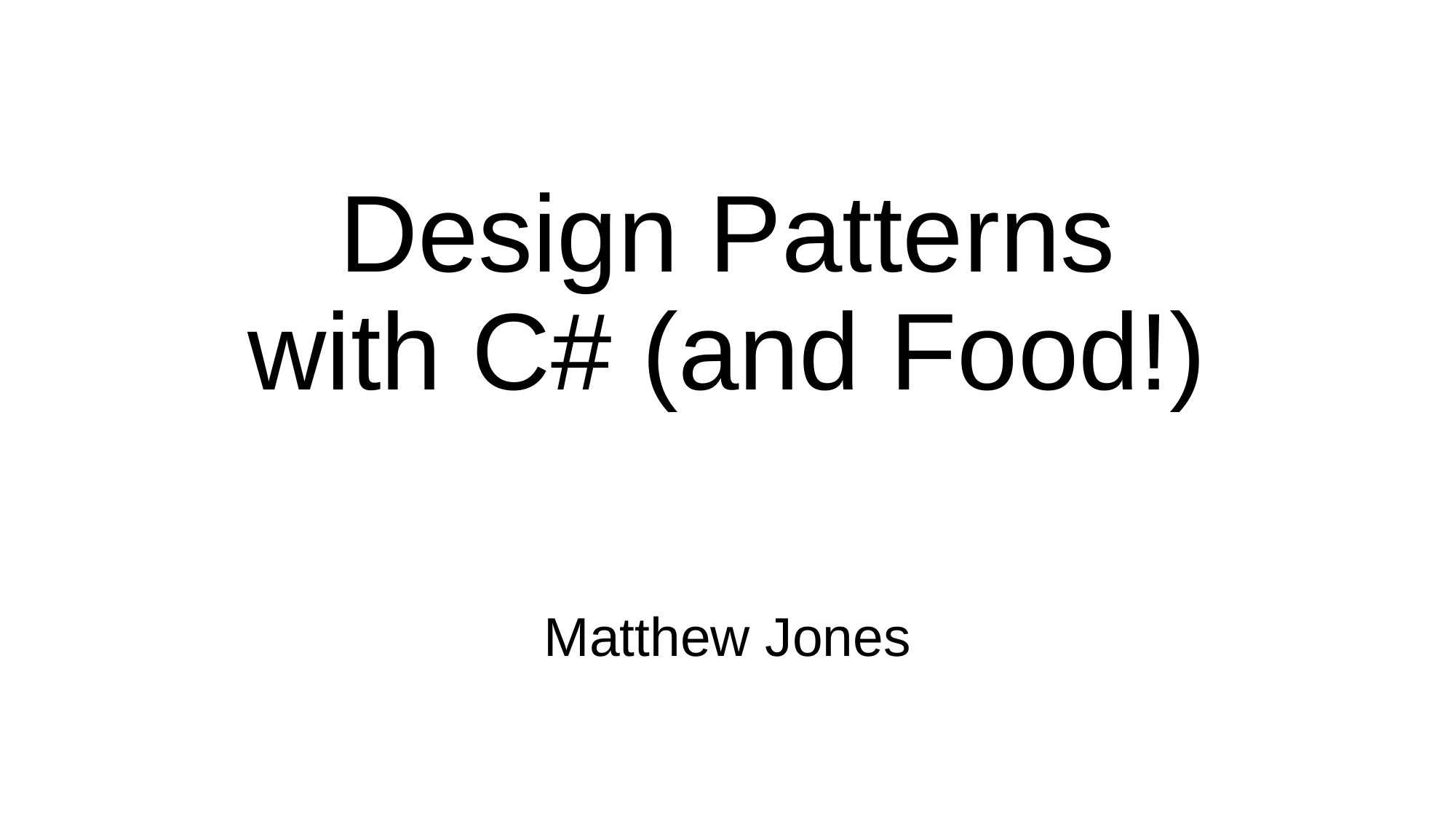

# Design Patterns with C# (and Food!)
Matthew Jones